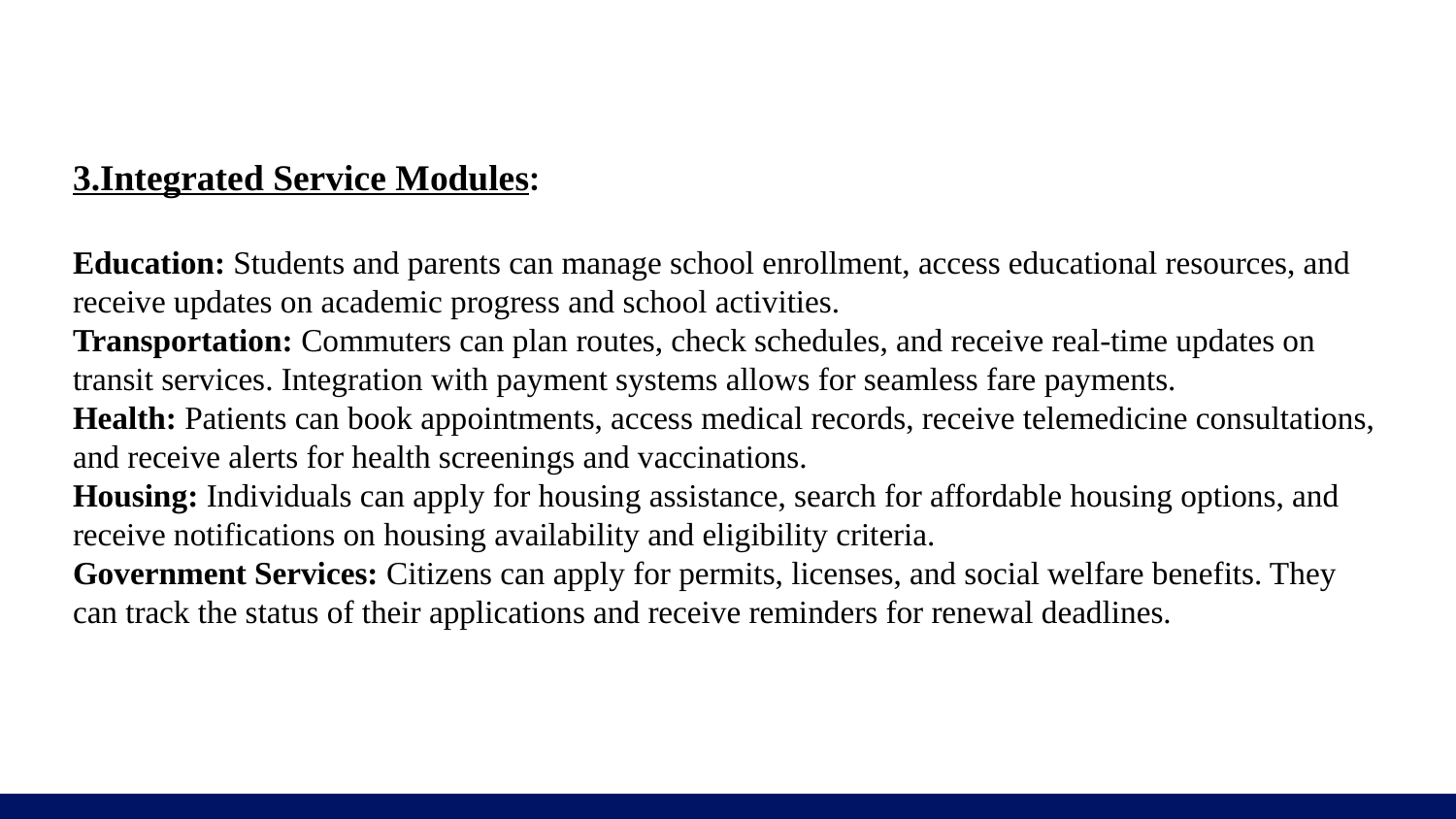

# .
3.Integrated Service Modules:

Education: Students and parents can manage school enrollment, access educational resources, and receive updates on academic progress and school activities.
Transportation: Commuters can plan routes, check schedules, and receive real-time updates on transit services. Integration with payment systems allows for seamless fare payments.
Health: Patients can book appointments, access medical records, receive telemedicine consultations, and receive alerts for health screenings and vaccinations.
Housing: Individuals can apply for housing assistance, search for affordable housing options, and receive notifications on housing availability and eligibility criteria.
Government Services: Citizens can apply for permits, licenses, and social welfare benefits. They can track the status of their applications and receive reminders for renewal deadlines.